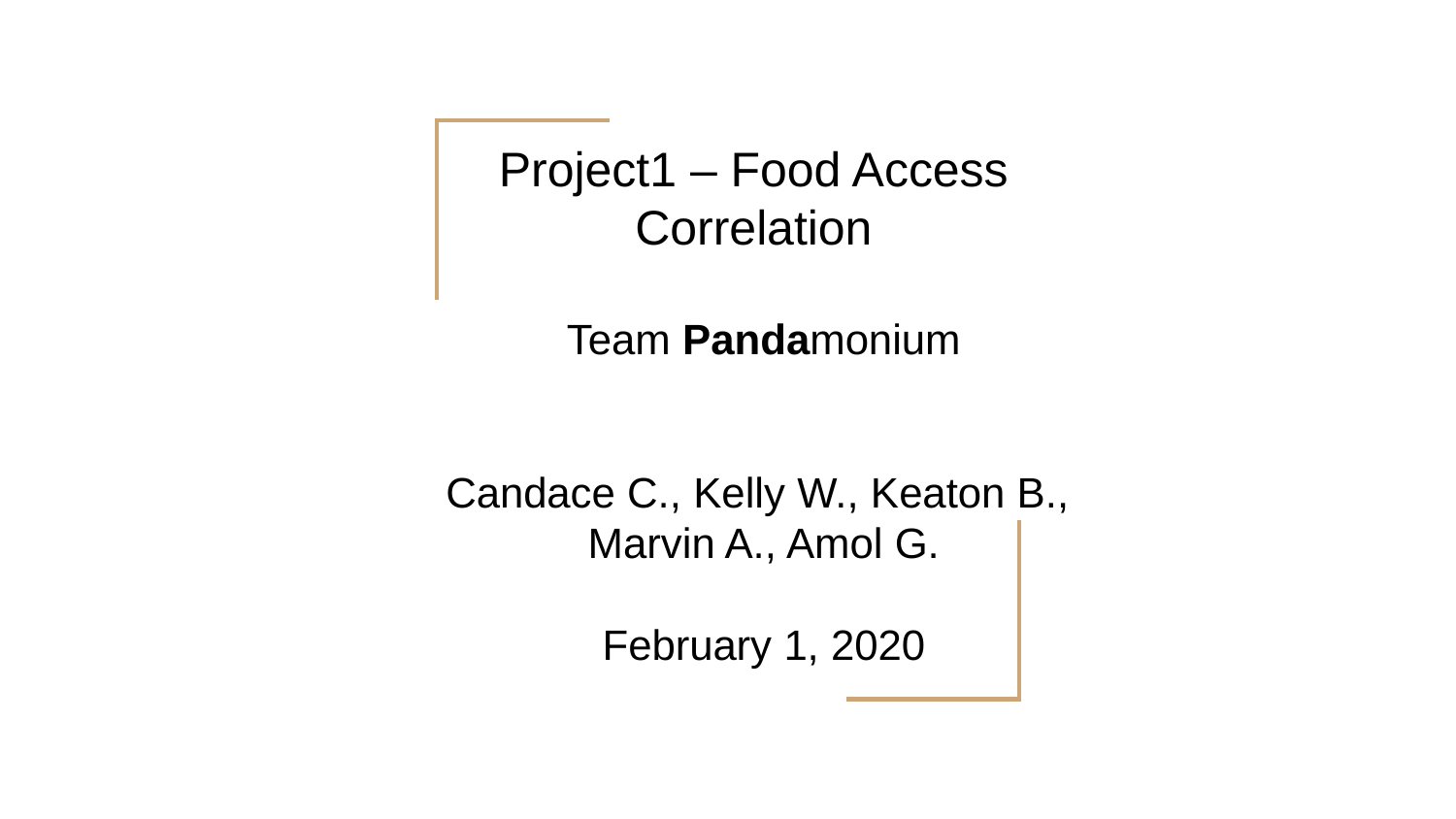

# Project1 – Food Access Correlation
Team Pandamonium

Candace C., Kelly W., Keaton B.,
Marvin A., Amol G.

February 1, 2020